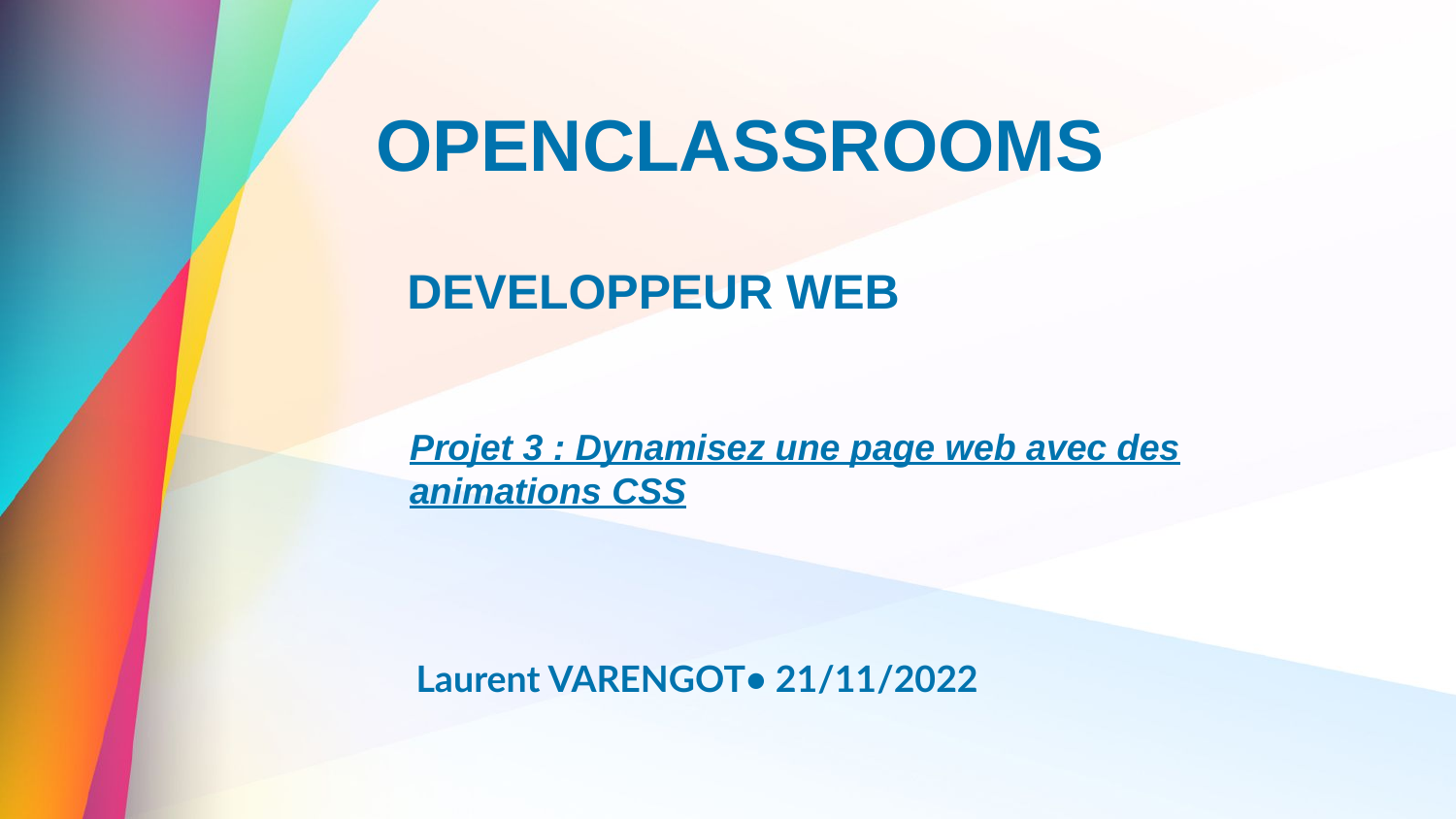

OPENCLASSROOMS
DEVELOPPEUR WEB
Projet 3 : Dynamisez une page web avec des animations CSS

Laurent VARENGOT• 21/11/2022